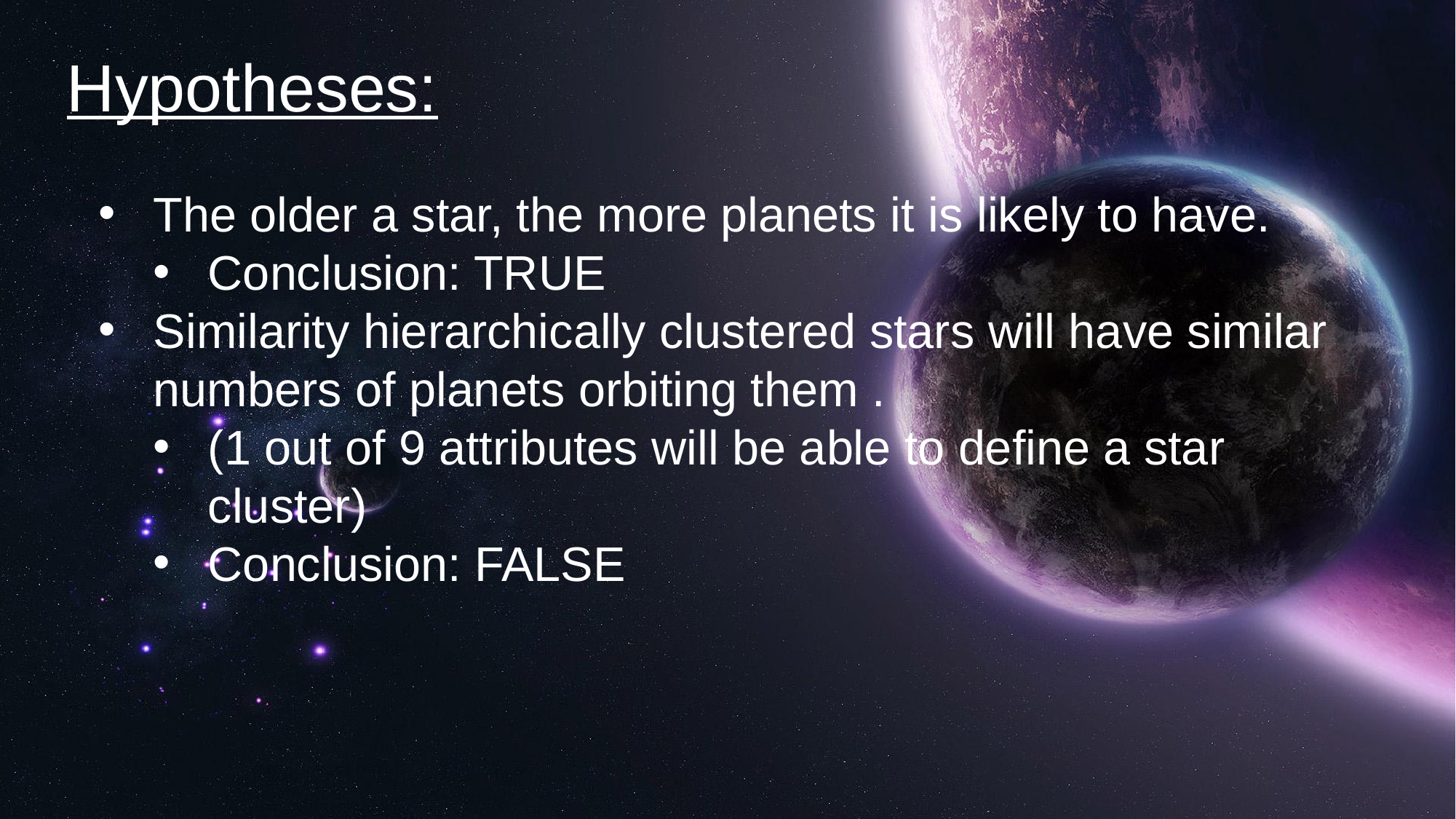

Hypotheses:
The older a star, the more planets it is likely to have.
Conclusion: TRUE
Similarity hierarchically clustered stars will have similar numbers of planets orbiting them .
(1 out of 9 attributes will be able to define a star cluster)
Conclusion: FALSE